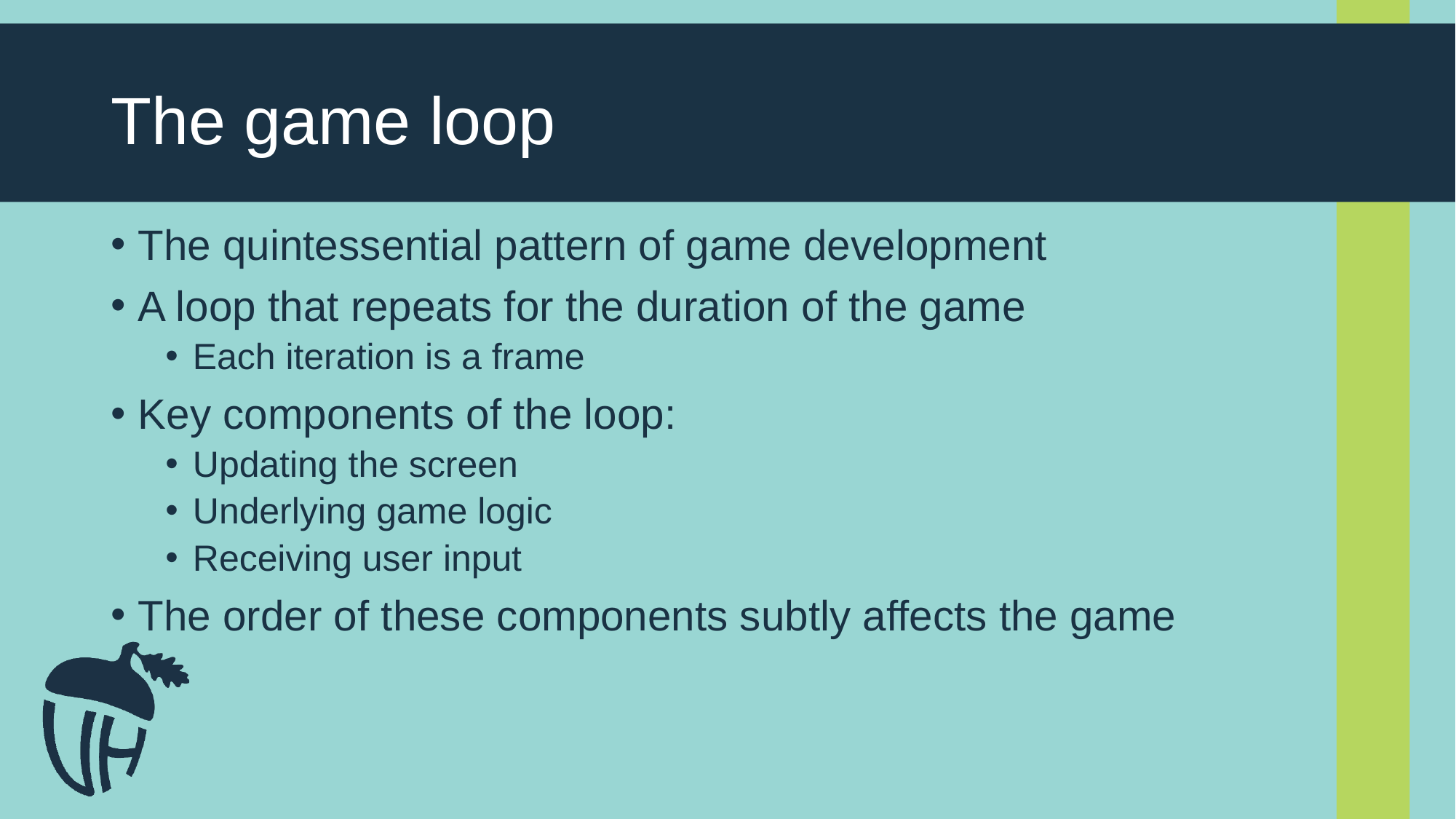

# The game loop
The quintessential pattern of game development
A loop that repeats for the duration of the game
Each iteration is a frame
Key components of the loop:
Updating the screen
Underlying game logic
Receiving user input
The order of these components subtly affects the game